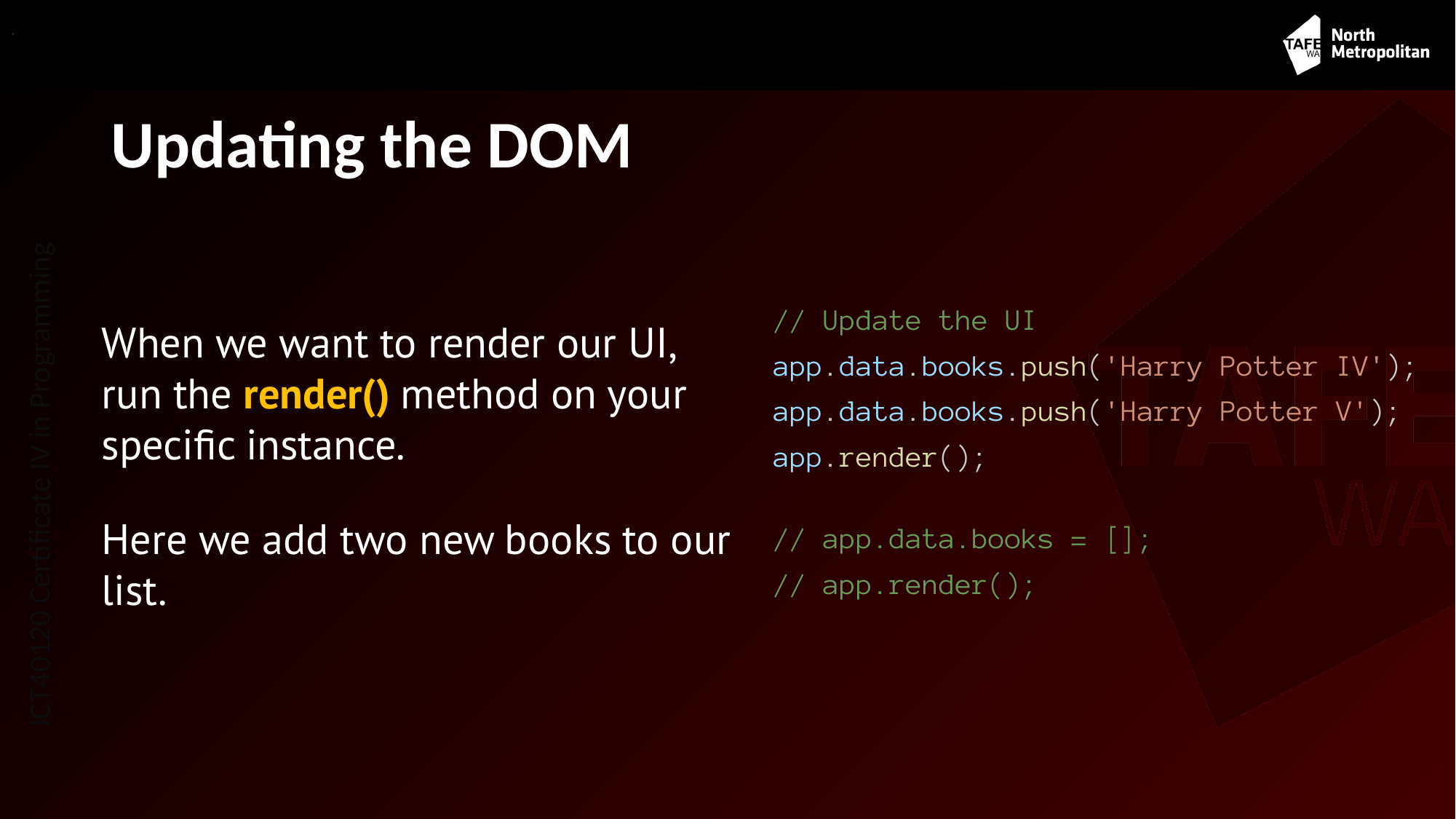

.
# Updating the DOM
// Update the UI
app.data.books.push('Harry Potter IV');
app.data.books.push('Harry Potter V');
app.render();
// app.data.books = [];
// app.render();

When we want to render our UI, run the render() method on your specific instance.

Here we add two new books to our list.